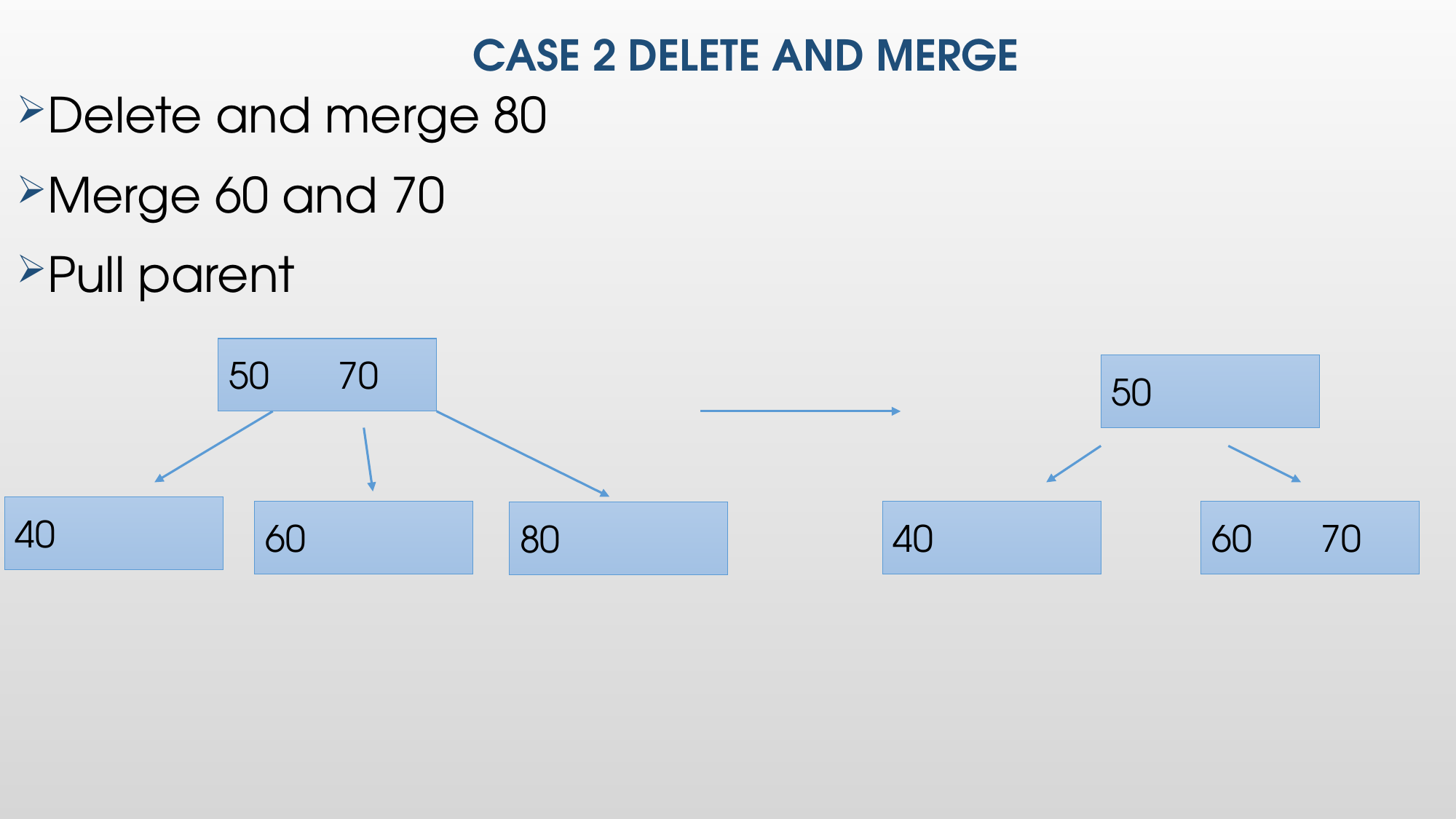

# Case 2 delete and merge
Delete and merge 80
Merge 60 and 70
Pull parent
50      	70
50
40
60
40
60      	70
80